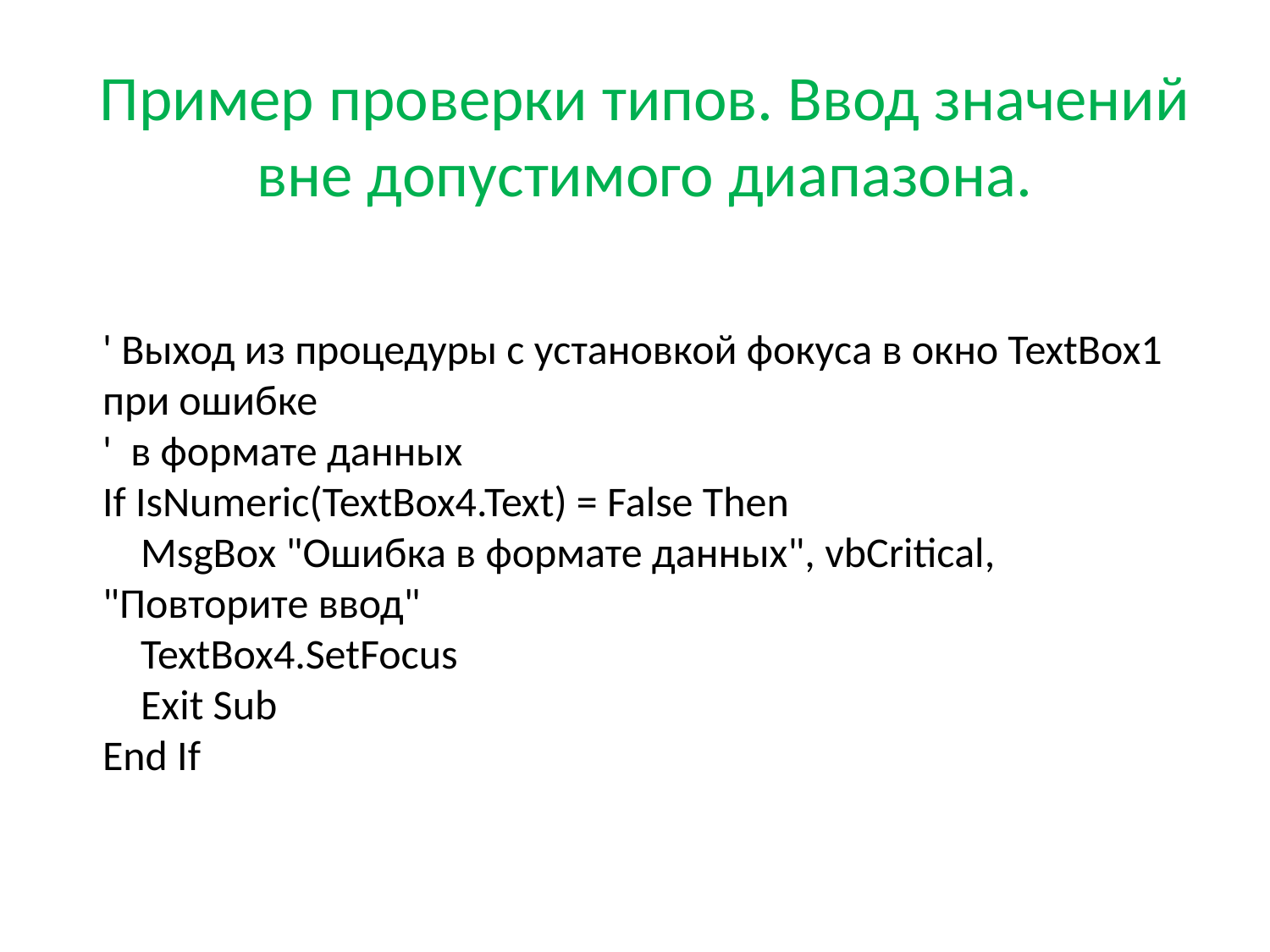

Пример проверки типов. Ввод значений вне допустимого диапазона.

' Выход из процедуры с установкой фокуса в окно TextBox1 при ошибке
'  в формате данных
If IsNumeric(TextBox4.Text) = False Then
    MsgBox "Ошибка в формате данных", vbCritical, "Повторите ввод"
    TextBox4.SetFocus
    Exit Sub
End If